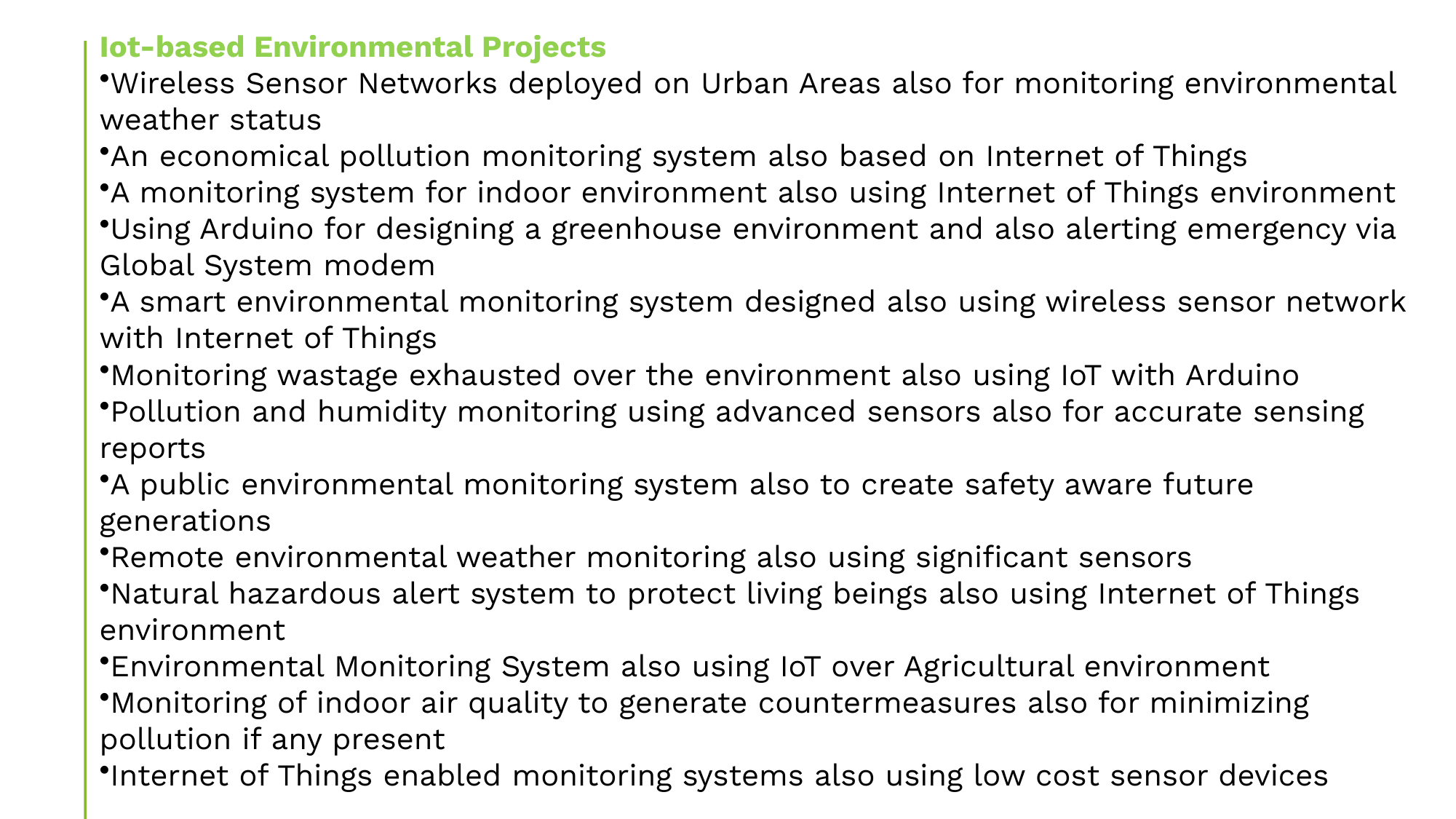

Iot-based Environmental Projects
Wireless Sensor Networks deployed on Urban Areas also for monitoring environmental weather status
An economical pollution monitoring system also based on Internet of Things
A monitoring system for indoor environment also using Internet of Things environment
Using Arduino for designing a greenhouse environment and also alerting emergency via Global System modem
A smart environmental monitoring system designed also using wireless sensor network with Internet of Things
Monitoring wastage exhausted over the environment also using IoT with Arduino
Pollution and humidity monitoring using advanced sensors also for accurate sensing reports
A public environmental monitoring system also to create safety aware future generations
Remote environmental weather monitoring also using significant sensors
Natural hazardous alert system to protect living beings also using Internet of Things environment
Environmental Monitoring System also using IoT over Agricultural environment
Monitoring of indoor air quality to generate countermeasures also for minimizing pollution if any present
Internet of Things enabled monitoring systems also using low cost sensor devices